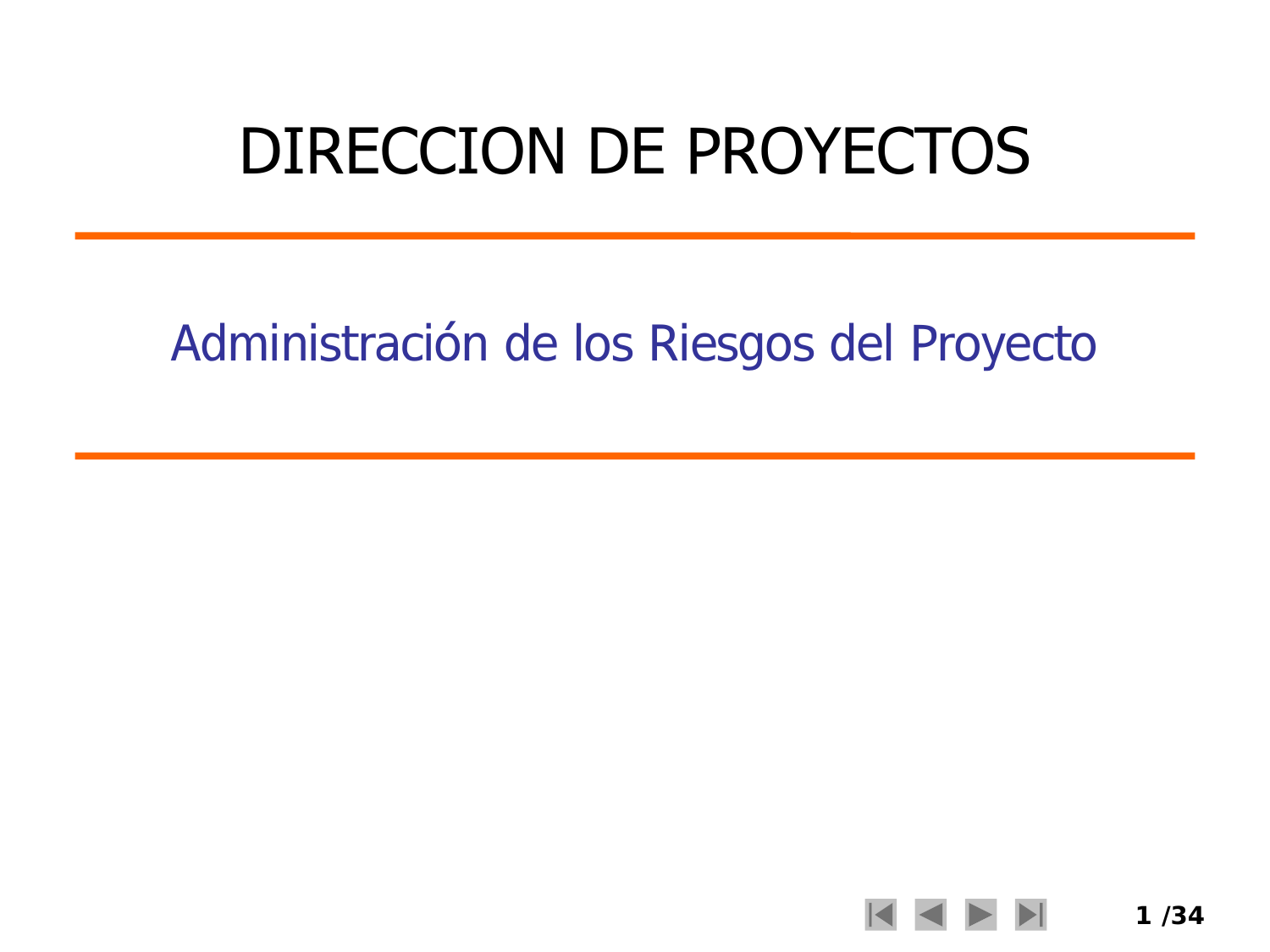

DIRECCION DE PROYECTOS

Administración de los Riesgos del Proyecto